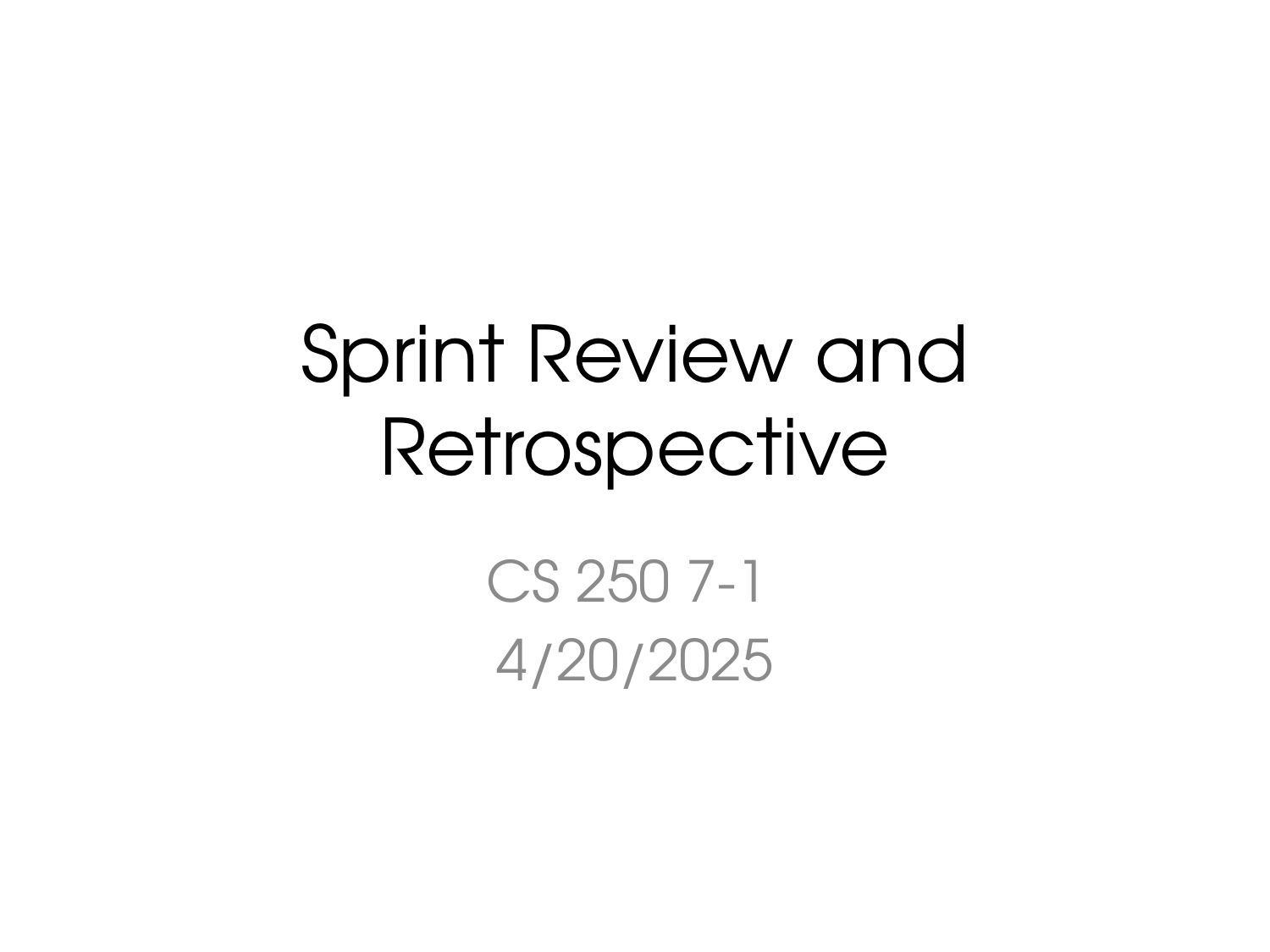

# Sprint Review and Retrospective
CS 250 7-1
4/20/2025